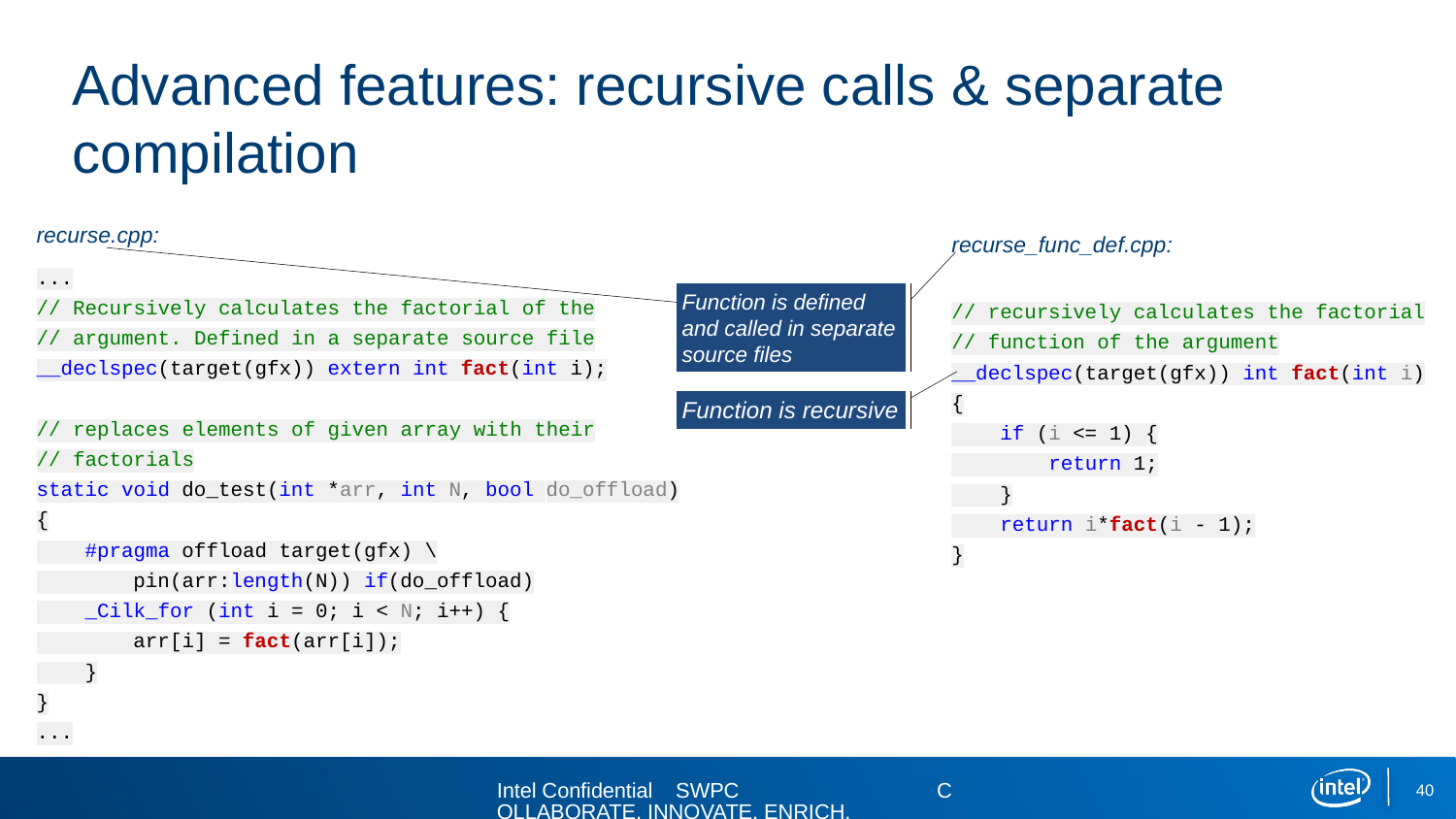

# Advanced features: recursive calls & separate compilation
recurse.cpp:
recurse_func_def.cpp:
...
// Recursively calculates the factorial of the
// argument. Defined in a separate source file
__declspec(target(gfx)) extern int fact(int i);

// replaces elements of given array with their
// factorials
static void do_test(int *arr, int N, bool do_offload)
{
    #pragma offload target(gfx) \
        pin(arr:length(N)) if(do_offload)
    _Cilk_for (int i = 0; i < N; i++) {
        arr[i] = fact(arr[i]);
    }
}
...
Function is defined and called in separate source files
// recursively calculates the factorial
// function of the argument
__declspec(target(gfx)) int fact(int i)
{
    if (i <= 1) {
        return 1;
    }
    return i*fact(i - 1);
}
Function is recursive
Intel Confidential    SWPC                                  COLLABORATE. INNOVATE. ENRICH.
40